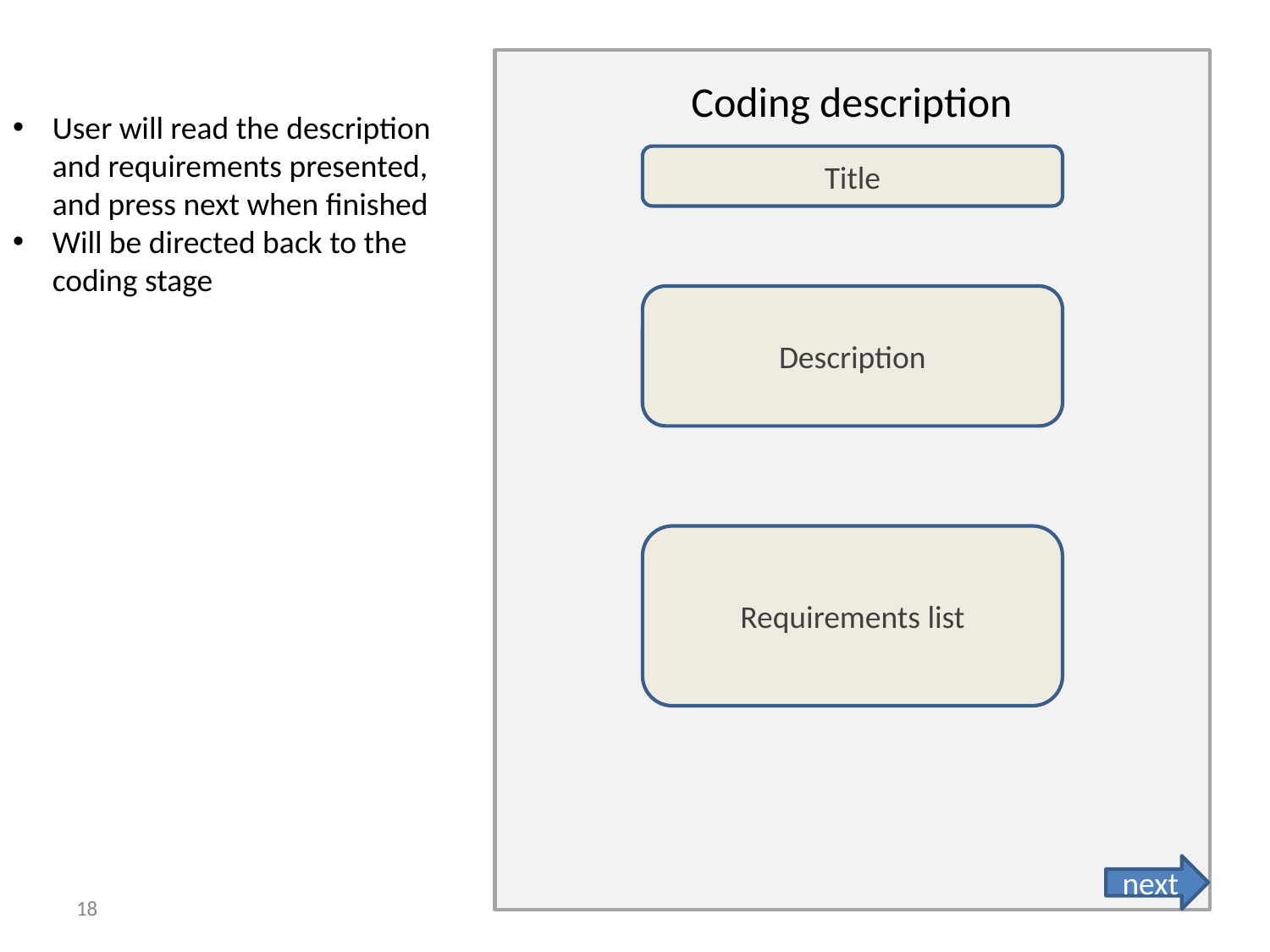

Coding description
User will read the description and requirements presented, and press next when finished
Will be directed back to the coding stage
Title
Description
Requirements list
next
18